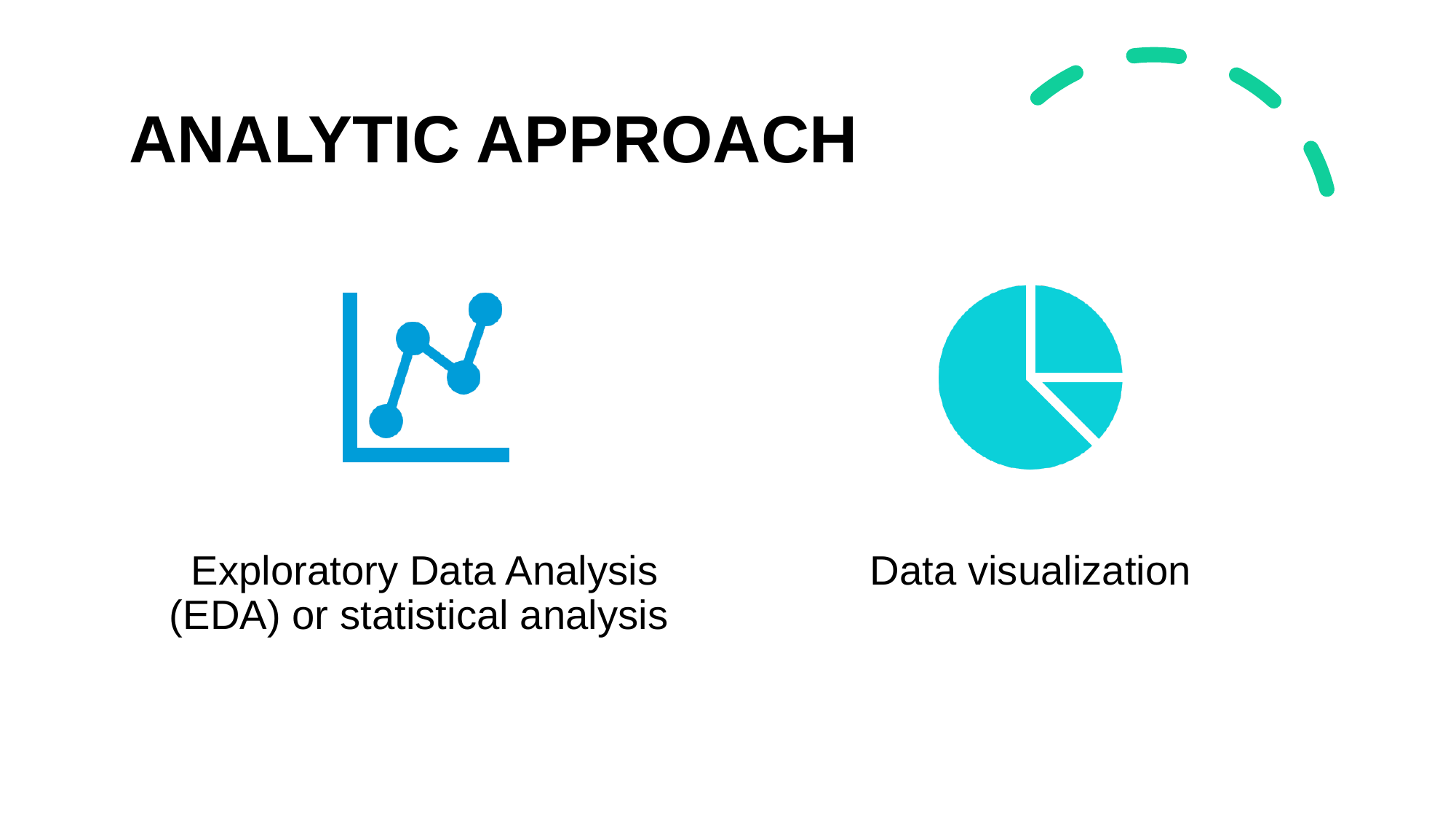

ANALYTIC APPROACH
Exploratory Data Analysis (EDA) or statistical analysis
Data visualization